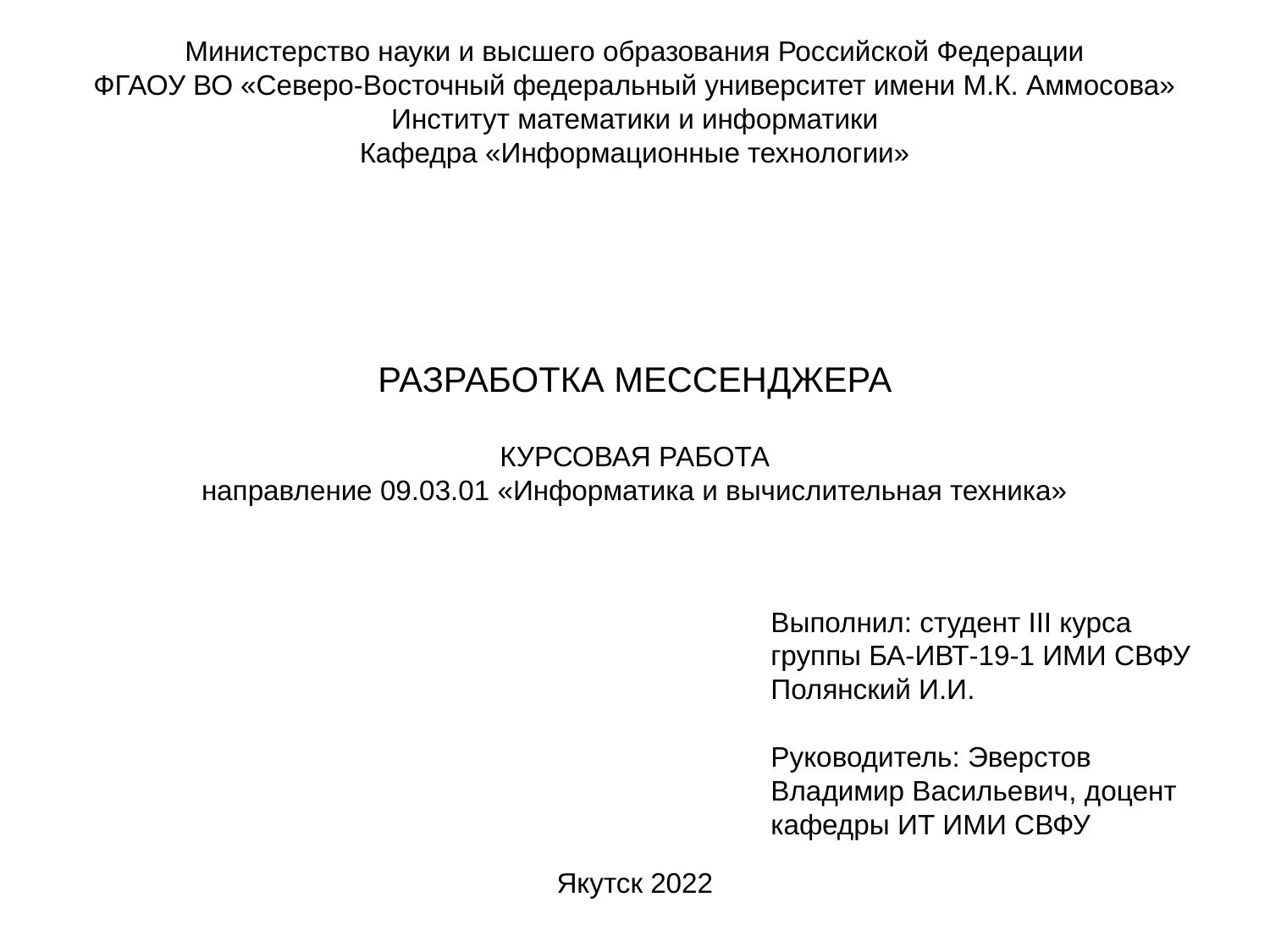

Министерство науки и высшего образования Российской Федерации
ФГАОУ ВО «Северо-Восточный федеральный университет имени М.К. Аммосова»
Институт математики и информатики
Кафедра «Информационные технологии»

# РАЗРАБОТКА МЕССЕНДЖЕРА
КУРСОВАЯ РАБОТА
направление 09.03.01 «Информатика и вычислительная техника»
Выполнил: студент III курса
группы БА-ИВТ-19-1 ИМИ СВФУ Полянский И.И.

Руководитель: Эверстов Владимир Васильевич, доцент кафедры ИТ ИМИ СВФУ
Якутск 2022